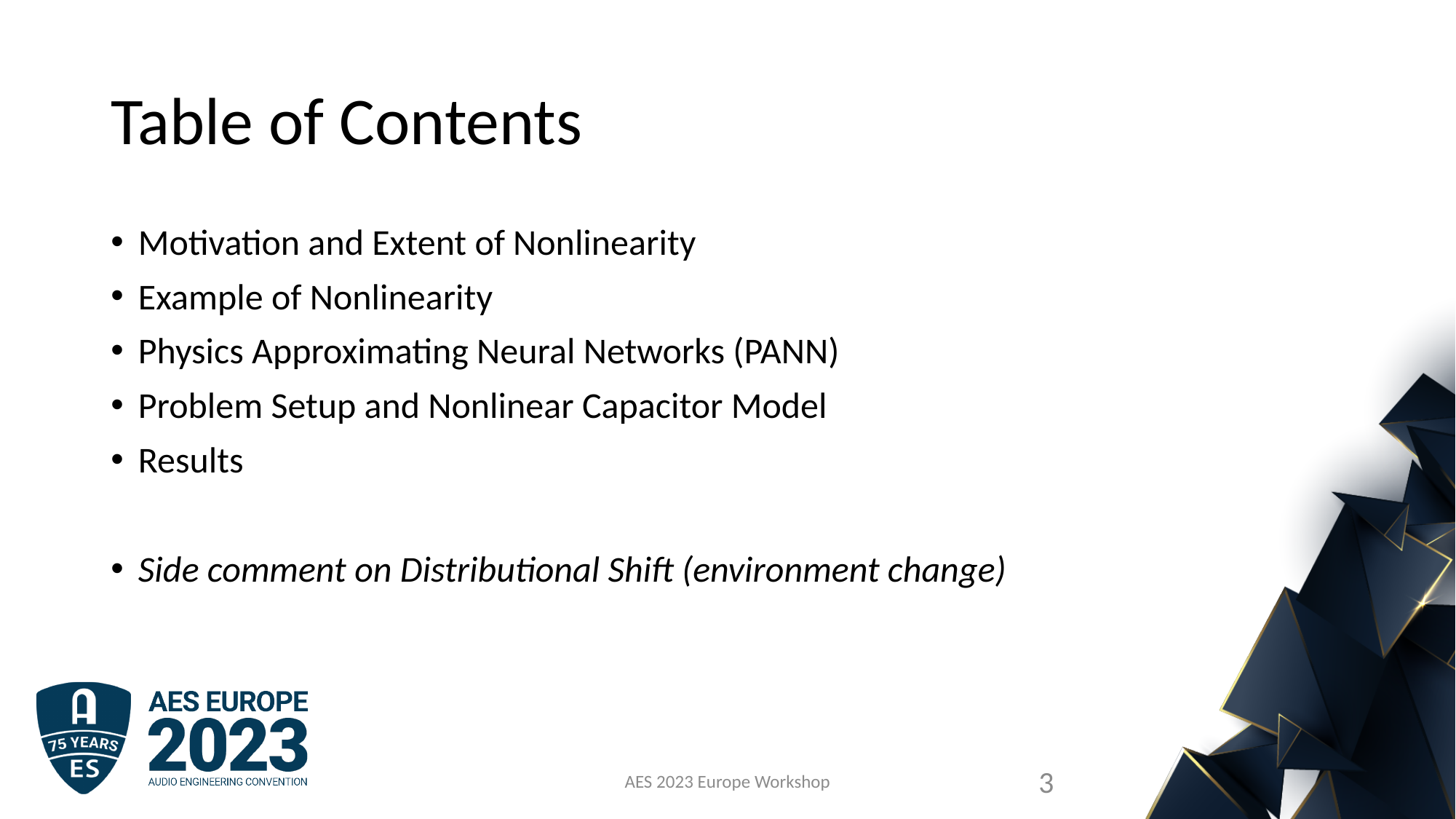

# Table of Contents
Motivation and Extent of Nonlinearity
Example of Nonlinearity
Physics Approximating Neural Networks (PANN)
Problem Setup and Nonlinear Capacitor Model
Results

Side comment on Distributional Shift (environment change)
AES 2023 Europe Workshop
3